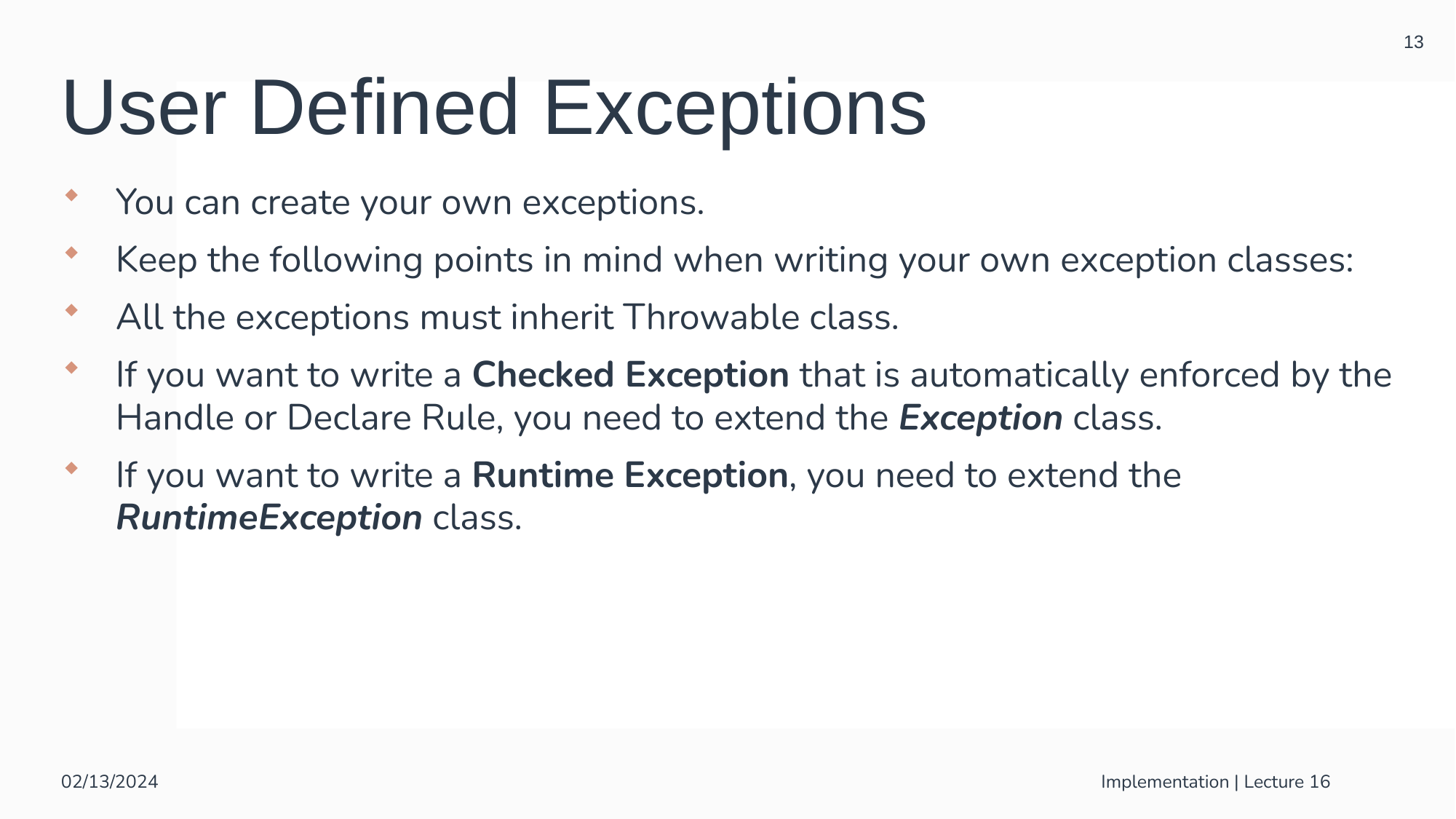

13
# User Defined Exceptions
You can create your own exceptions.
Keep the following points in mind when writing your own exception classes:
All the exceptions must inherit Throwable class.
If you want to write a Checked Exception that is automatically enforced by the Handle or Declare Rule, you need to extend the Exception class.
If you want to write a Runtime Exception, you need to extend the RuntimeException class.
02/13/2024
Implementation | Lecture 16